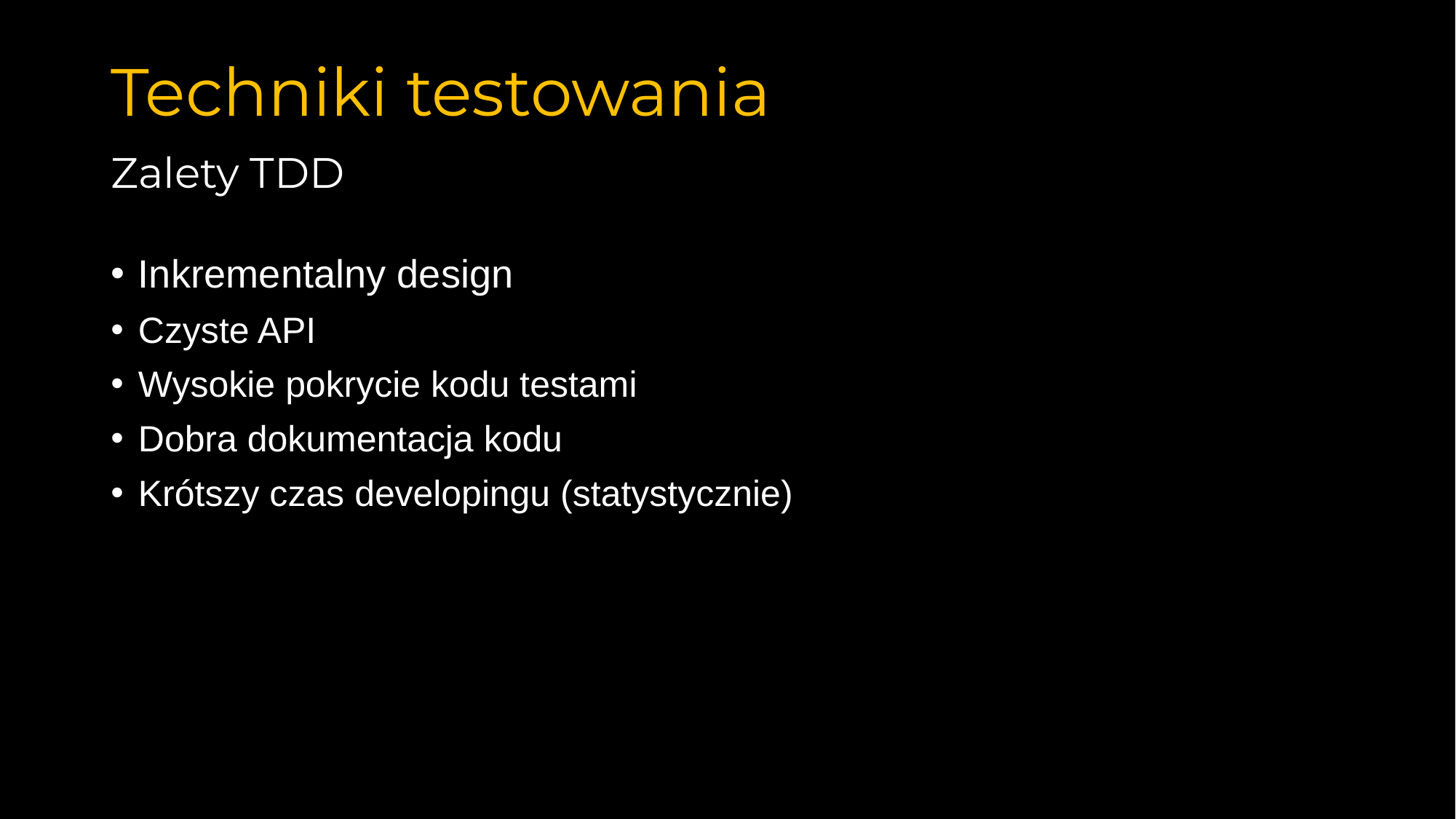

# Techniki testowania
Zalety TDD
Inkrementalny design
Czyste API
Wysokie pokrycie kodu testami
Dobra dokumentacja kodu
Krótszy czas developingu (statystycznie)